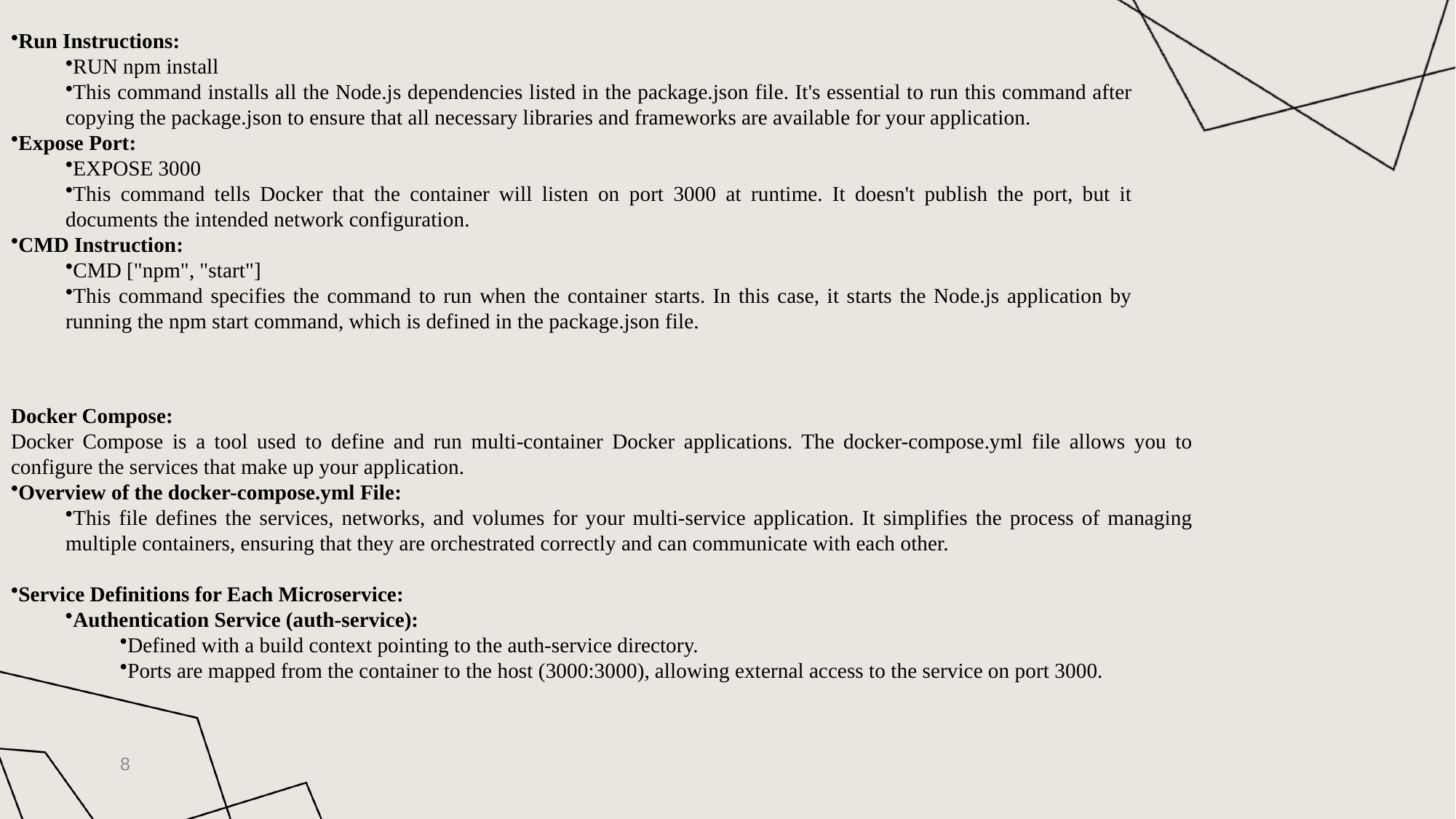

Run Instructions:
RUN npm install
This command installs all the Node.js dependencies listed in the package.json file. It's essential to run this command after copying the package.json to ensure that all necessary libraries and frameworks are available for your application.
Expose Port:
EXPOSE 3000
This command tells Docker that the container will listen on port 3000 at runtime. It doesn't publish the port, but it documents the intended network configuration.
CMD Instruction:
CMD ["npm", "start"]
This command specifies the command to run when the container starts. In this case, it starts the Node.js application by running the npm start command, which is defined in the package.json file.
Docker Compose:
Docker Compose is a tool used to define and run multi-container Docker applications. The docker-compose.yml file allows you to configure the services that make up your application.
Overview of the docker-compose.yml File:
This file defines the services, networks, and volumes for your multi-service application. It simplifies the process of managing multiple containers, ensuring that they are orchestrated correctly and can communicate with each other.

Service Definitions for Each Microservice:
Authentication Service (auth-service):
Defined with a build context pointing to the auth-service directory.
Ports are mapped from the container to the host (3000:3000), allowing external access to the service on port 3000.

8